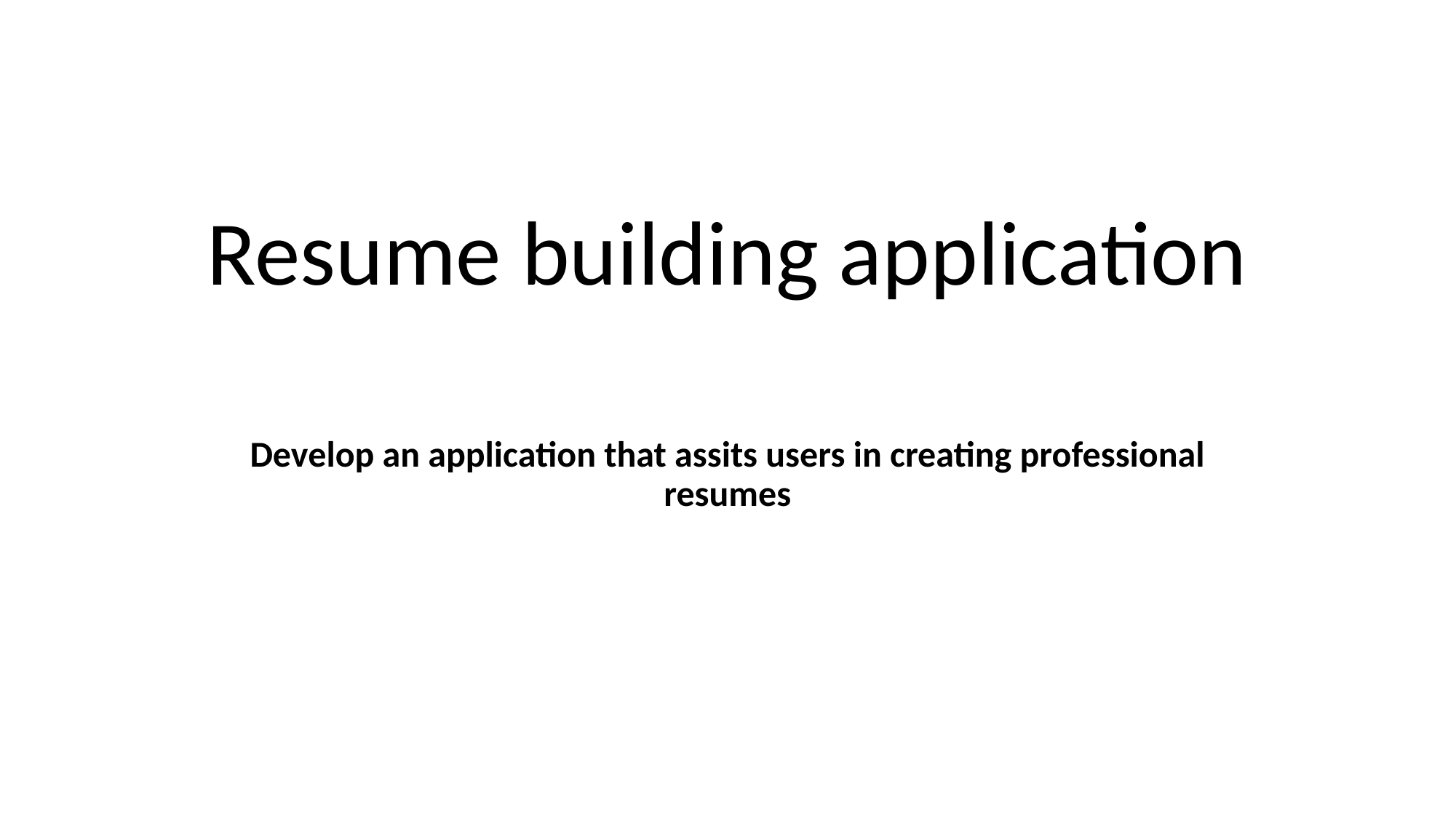

# Resume building application
Develop an application that assits users in creating professional resumes